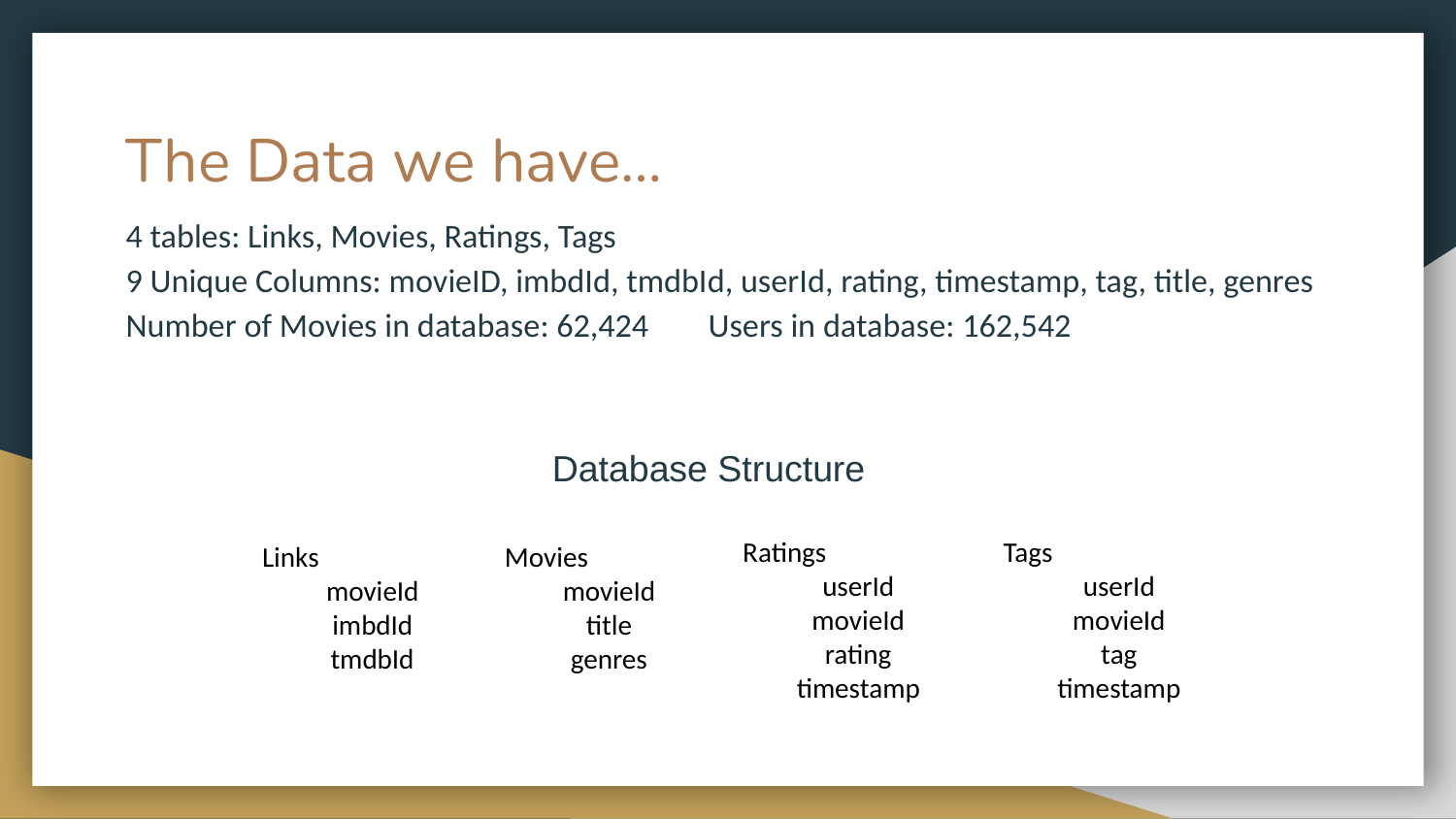

# The Data we have…
4 tables: Links, Movies, Ratings, Tags
9 Unique Columns: movieID, imbdId, tmdbId, userId, rating, timestamp, tag, title, genres
Number of Movies in database: 62,424		Users in database: 162,542

Database Structure

Ratings
userId
movieId
rating
timestamp
Tags
userId
movieId
tag
timestamp
Links
movieId
imbdId
tmdbId
Movies
movieId
title
genres